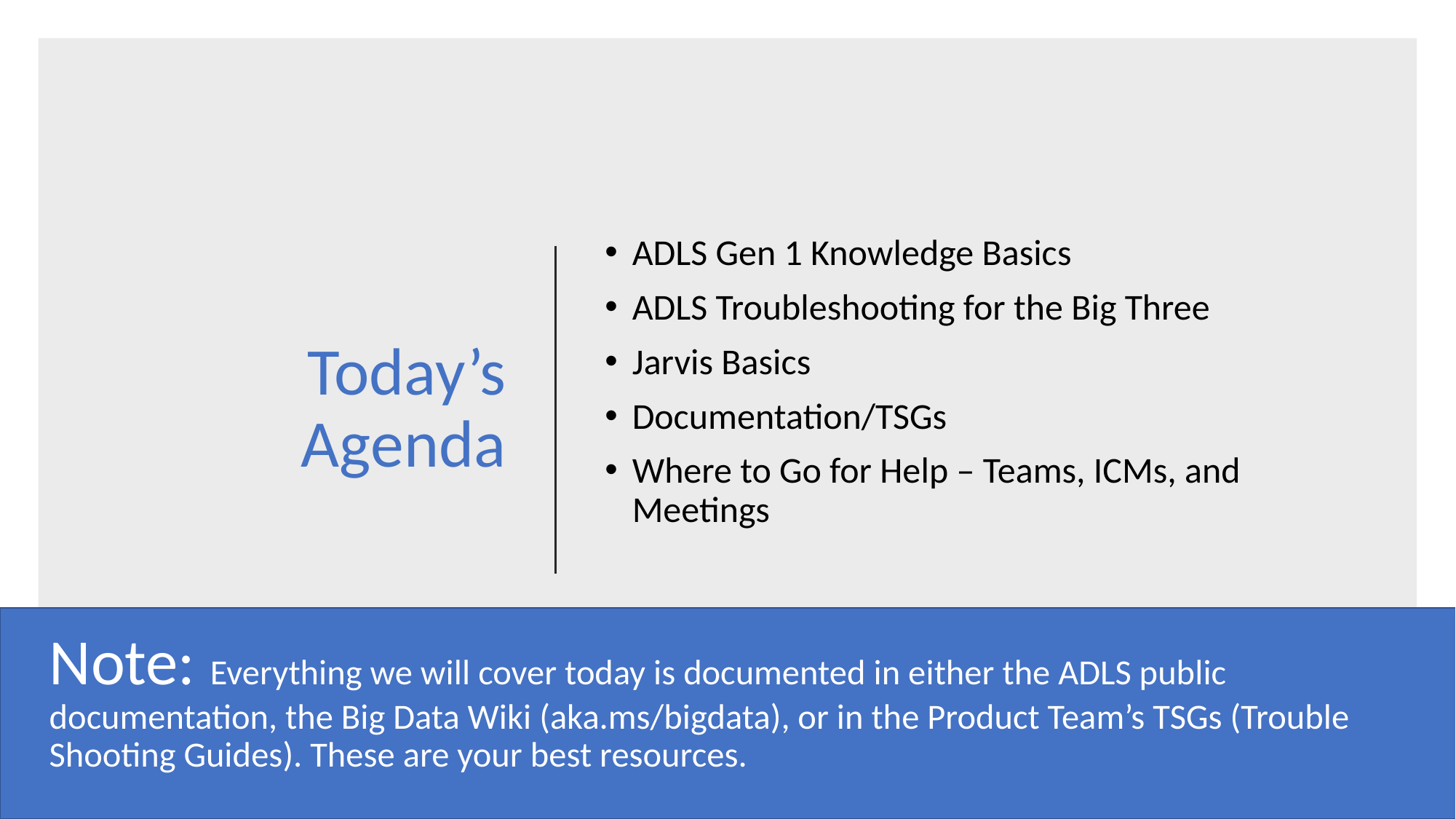

# Today’s Agenda
ADLS Gen 1 Knowledge Basics
ADLS Troubleshooting for the Big Three
Jarvis Basics
Documentation/TSGs
Where to Go for Help – Teams, ICMs, and Meetings

Note: Everything we will cover today is documented in either the ADLS public documentation, the Big Data Wiki (aka.ms/bigdata), or in the Product Team’s TSGs (Trouble Shooting Guides). These are your best resources.